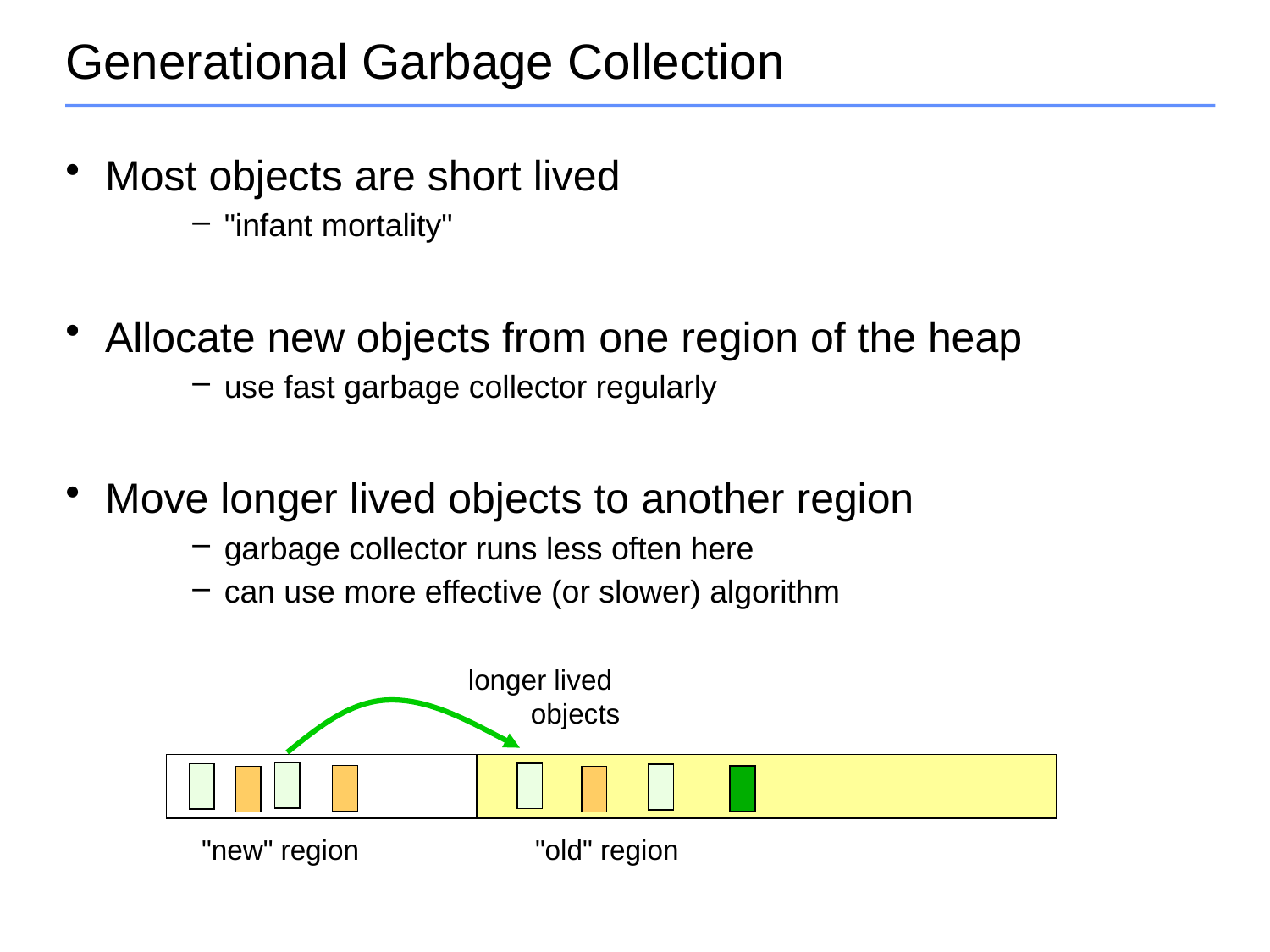

# Generational Garbage Collection
Most objects are short lived
"infant mortality"

Allocate new objects from one region of the heap
use fast garbage collector regularly

Move longer lived objects to another region
garbage collector runs less often here
can use more effective (or slower) algorithm
longer lived
objects

"new" region
"old" region